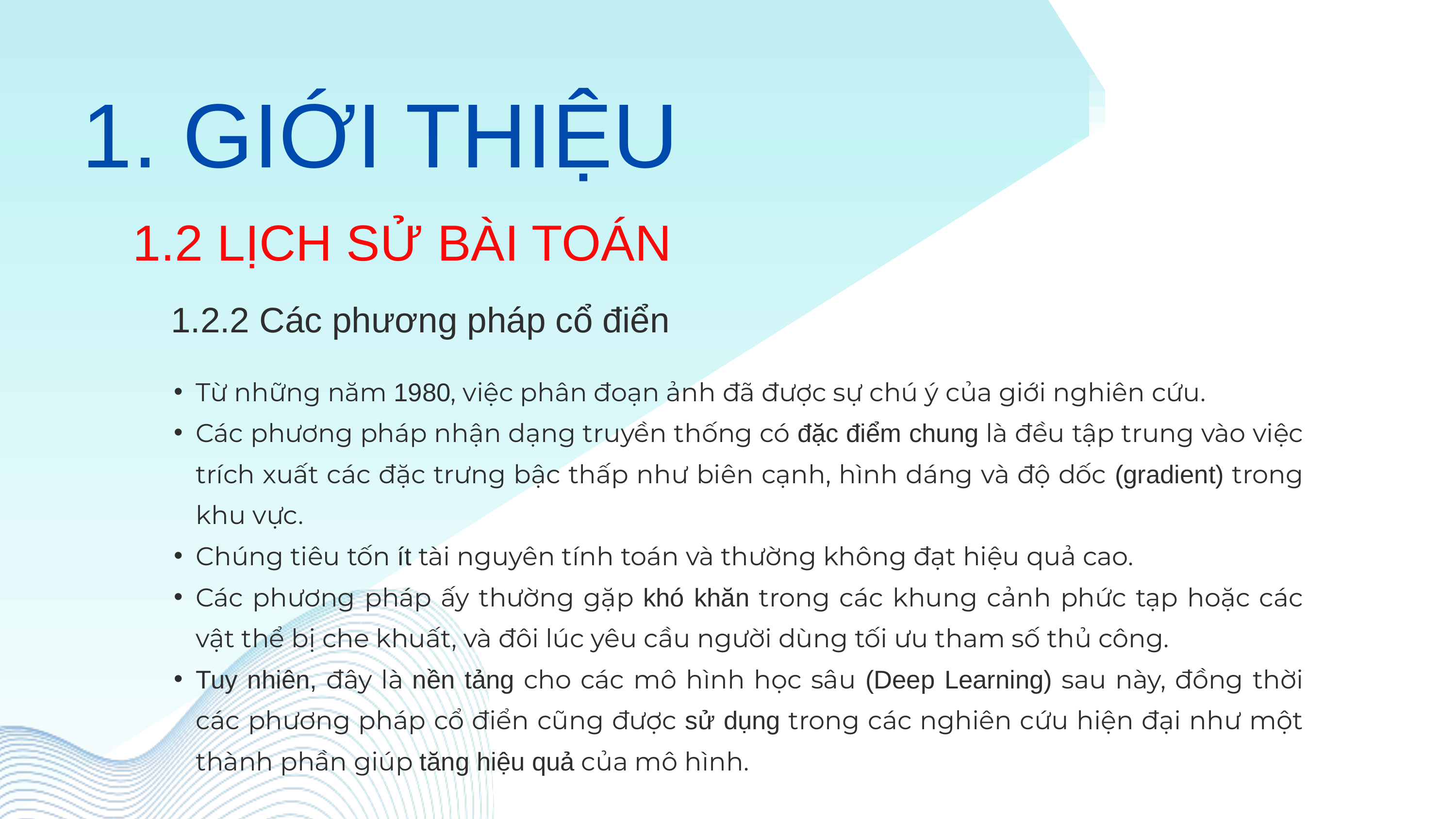

1. GIỚI THIỆU
1.2 LỊCH SỬ BÀI TOÁN
1.2.2 Các phương pháp cổ điển
Từ những năm 1980, việc phân đoạn ảnh đã được sự chú ý của giới nghiên cứu.
Các phương pháp nhận dạng truyền thống có đặc điểm chung là đều tập trung vào việc trích xuất các đặc trưng bậc thấp như biên cạnh, hình dáng và độ dốc (gradient) trong khu vực.
Chúng tiêu tốn ít tài nguyên tính toán và thường không đạt hiệu quả cao.
Các phương pháp ấy thường gặp khó khăn trong các khung cảnh phức tạp hoặc các vật thể bị che khuất, và đôi lúc yêu cầu người dùng tối ưu tham số thủ công.
Tuy nhiên, đây là nền tảng cho các mô hình học sâu (Deep Learning) sau này, đồng thời các phương pháp cổ điển cũng được sử dụng trong các nghiên cứu hiện đại như một thành phần giúp tăng hiệu quả của mô hình.